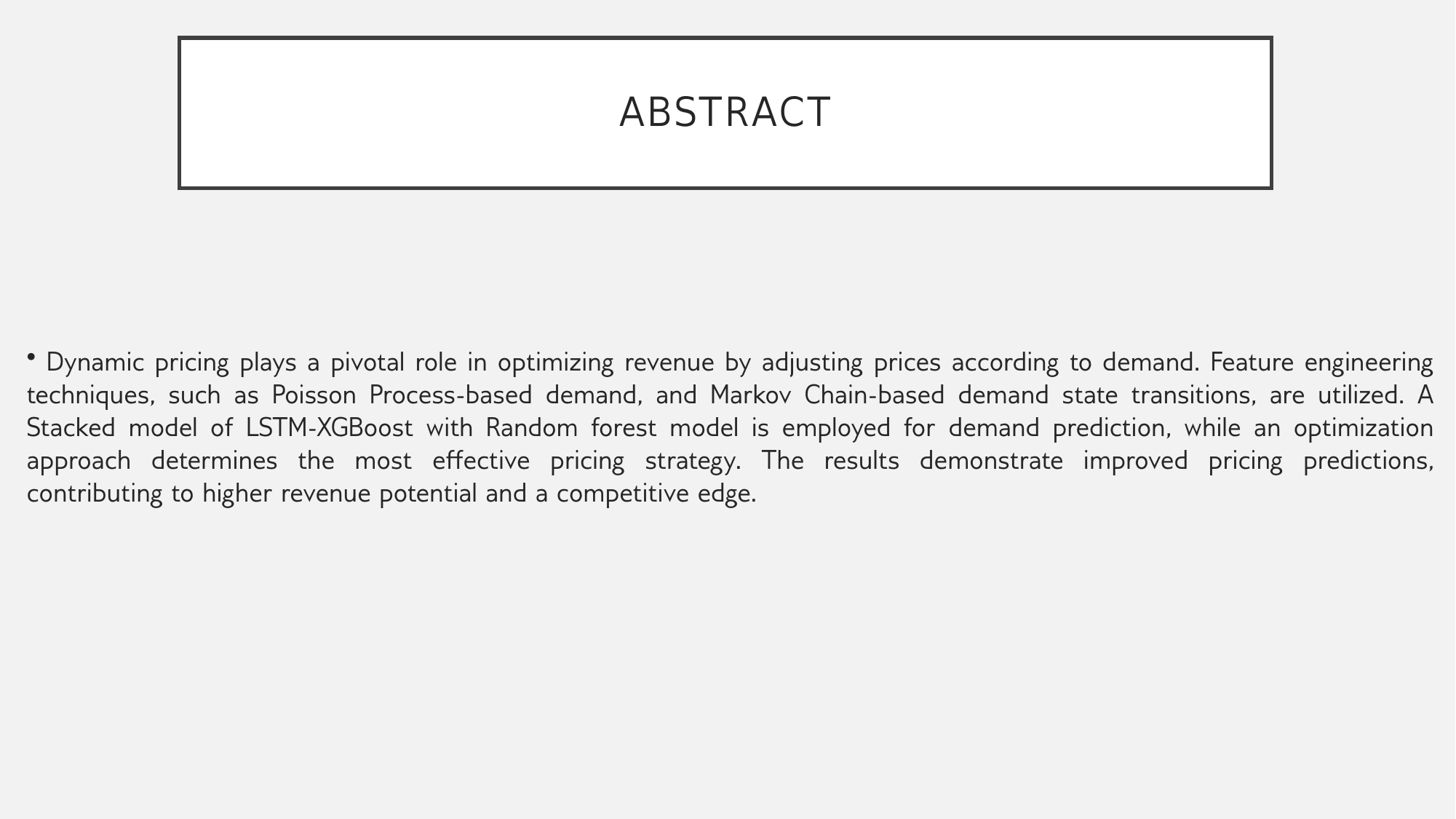

# Abstract
 Dynamic pricing plays a pivotal role in optimizing revenue by adjusting prices according to demand. Feature engineering techniques, such as Poisson Process-based demand, and Markov Chain-based demand state transitions, are utilized. A Stacked model of LSTM-XGBoost with Random forest model is employed for demand prediction, while an optimization approach determines the most effective pricing strategy. The results demonstrate improved pricing predictions, contributing to higher revenue potential and a competitive edge.